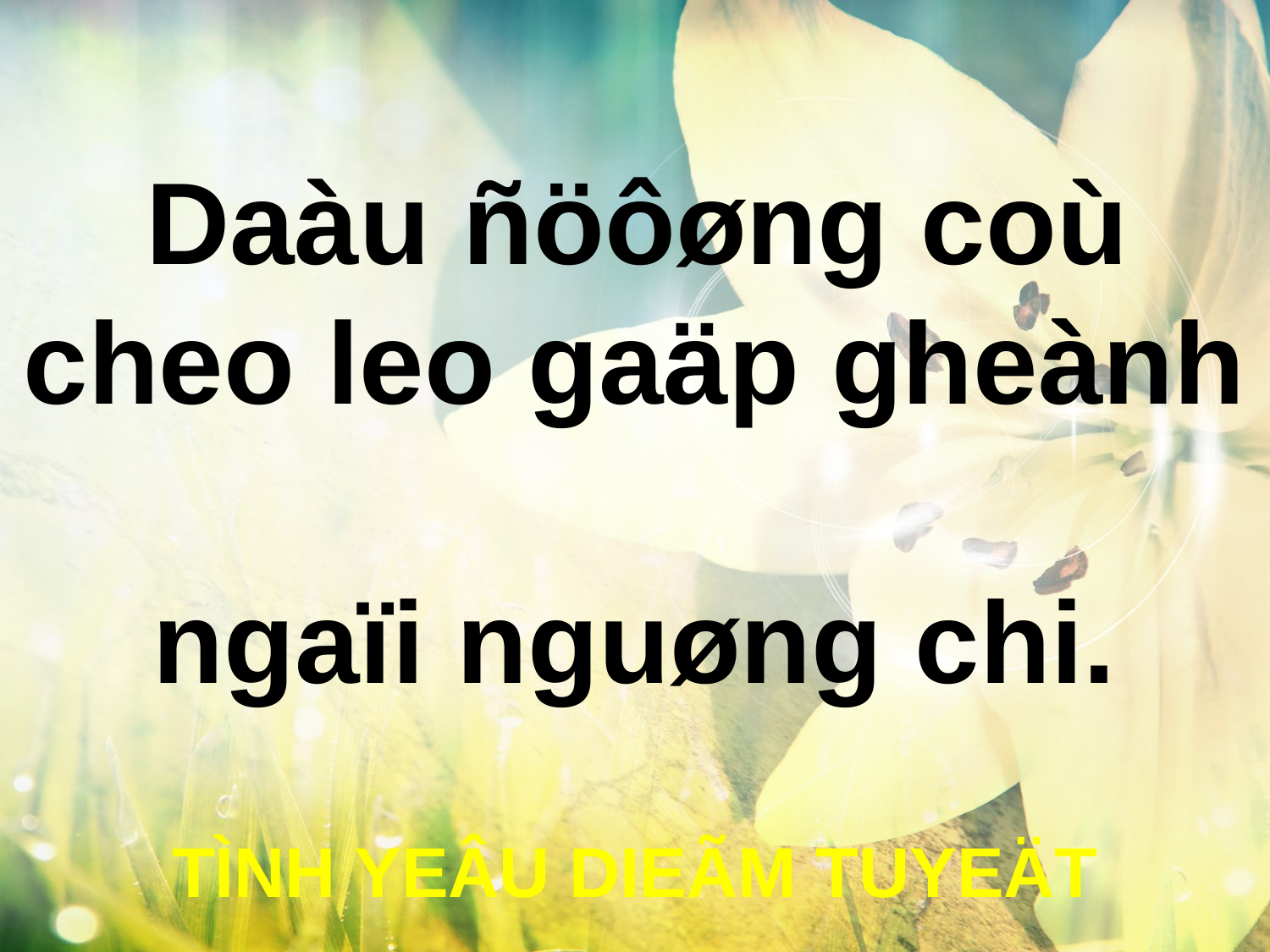

Daàu ñöôøng coù
cheo leo gaäp gheành
ngaïi nguøng chi.
TÌNH YEÂU DIEÃM TUYEÄT